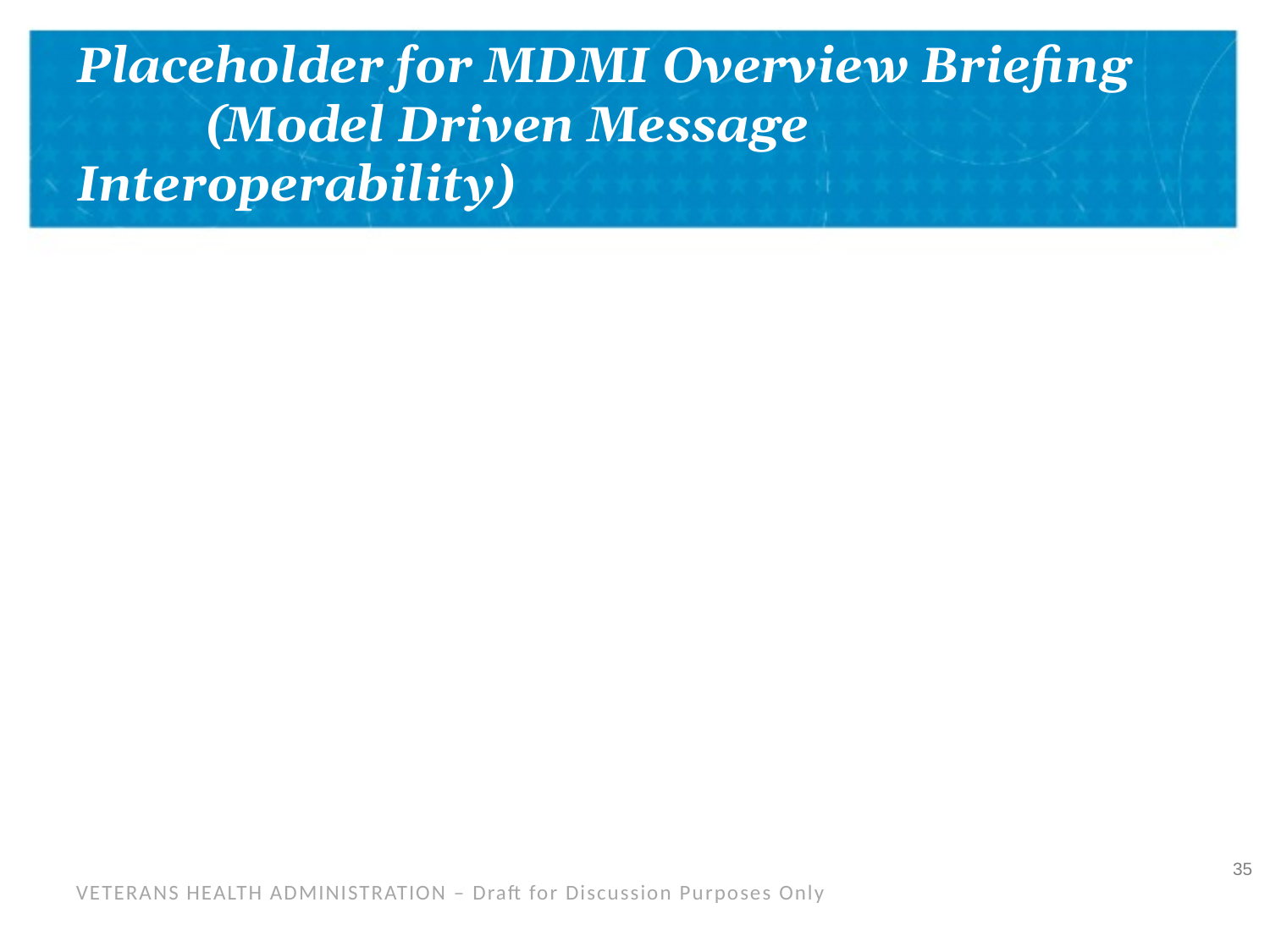

# Placeholder for MDMI Overview Briefing (Model Driven Message Interoperability)
35